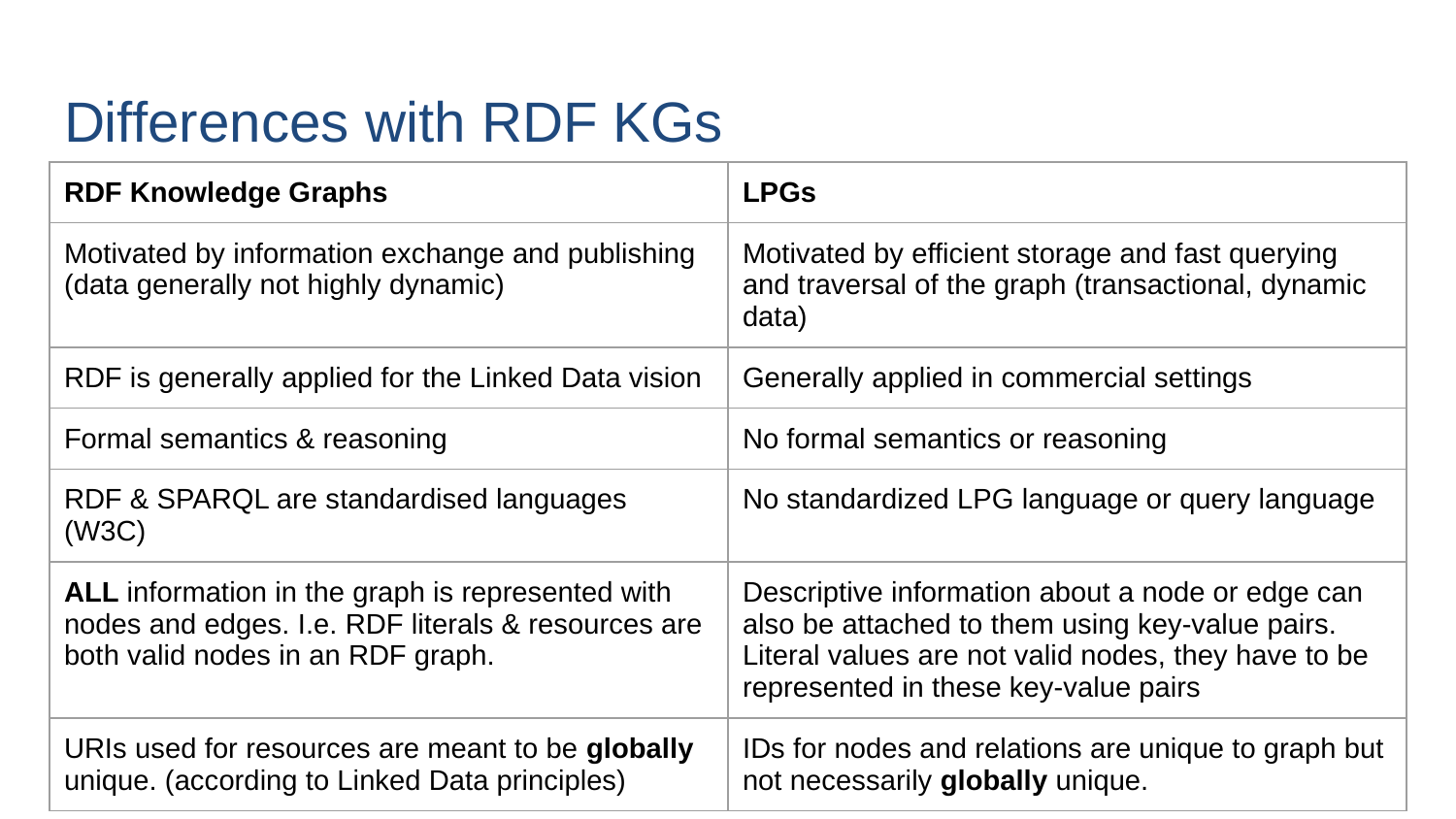

# Differences with RDF KGs
| RDF Knowledge Graphs | LPGs |
| --- | --- |
| Motivated by information exchange and publishing (data generally not highly dynamic) | Motivated by efficient storage and fast querying and traversal of the graph (transactional, dynamic data) |
| RDF is generally applied for the Linked Data vision | Generally applied in commercial settings |
| Formal semantics & reasoning | No formal semantics or reasoning |
| RDF & SPARQL are standardised languages (W3C) | No standardized LPG language or query language |
| ALL information in the graph is represented with nodes and edges. I.e. RDF literals & resources are both valid nodes in an RDF graph. | Descriptive information about a node or edge can also be attached to them using key-value pairs. Literal values are not valid nodes, they have to be represented in these key-value pairs |
| URIs used for resources are meant to be globally unique. (according to Linked Data principles) | IDs for nodes and relations are unique to graph but not necessarily globally unique. |